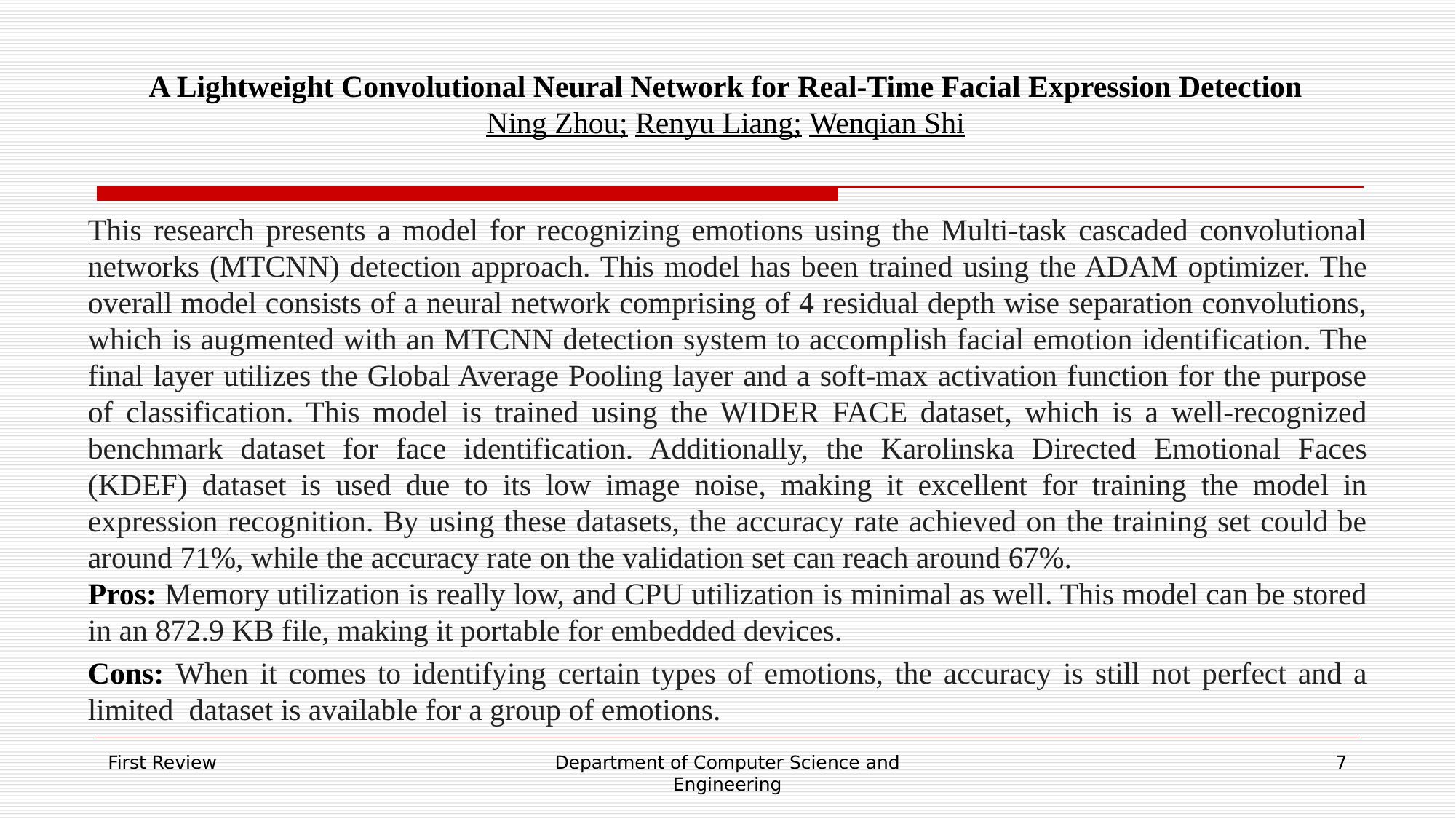

# A Lightweight Convolutional Neural Network for Real-Time Facial Expression Detection Ning Zhou; Renyu Liang; Wenqian Shi

This research presents a model for recognizing emotions using the Multi-task cascaded convolutional networks (MTCNN) detection approach. This model has been trained using the ADAM optimizer. The overall model consists of a neural network comprising of 4 residual depth wise separation convolutions, which is augmented with an MTCNN detection system to accomplish facial emotion identification. The final layer utilizes the Global Average Pooling layer and a soft-max activation function for the purpose of classification. This model is trained using the WIDER FACE dataset, which is a well-recognized benchmark dataset for face identification. Additionally, the Karolinska Directed Emotional Faces (KDEF) dataset is used due to its low image noise, making it excellent for training the model in expression recognition. By using these datasets, the accuracy rate achieved on the training set could be around 71%, while the accuracy rate on the validation set can reach around 67%.
Pros: Memory utilization is really low, and CPU utilization is minimal as well. This model can be stored in an 872.9 KB file, making it portable for embedded devices.
Cons: When it comes to identifying certain types of emotions, the accuracy is still not perfect and a limited  dataset is available for a group of emotions.

First Review
Department of Computer Science and Engineering
7